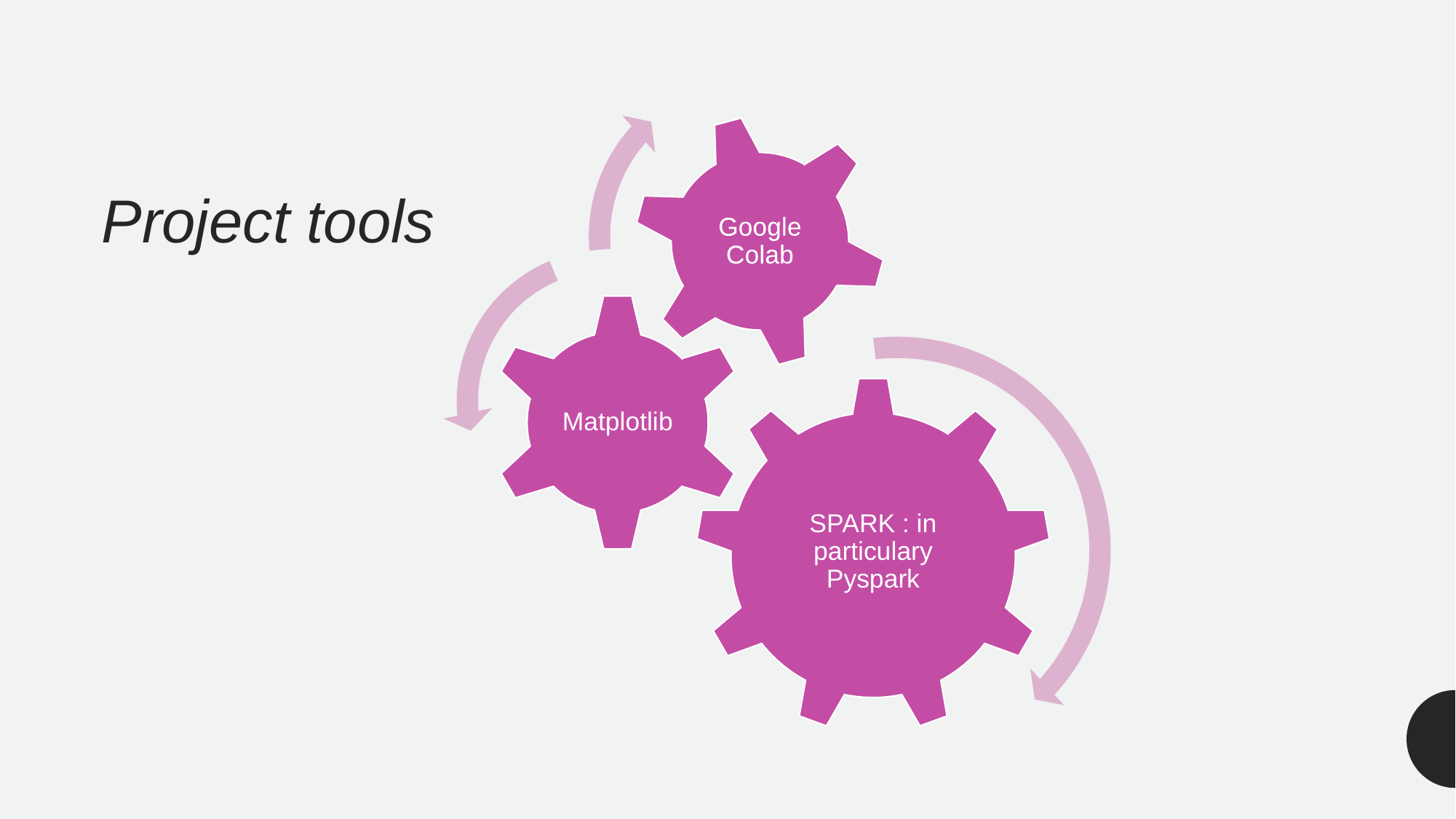

SPARK : in particulary Pyspark
Matplotlib
Google Colab
Project tools